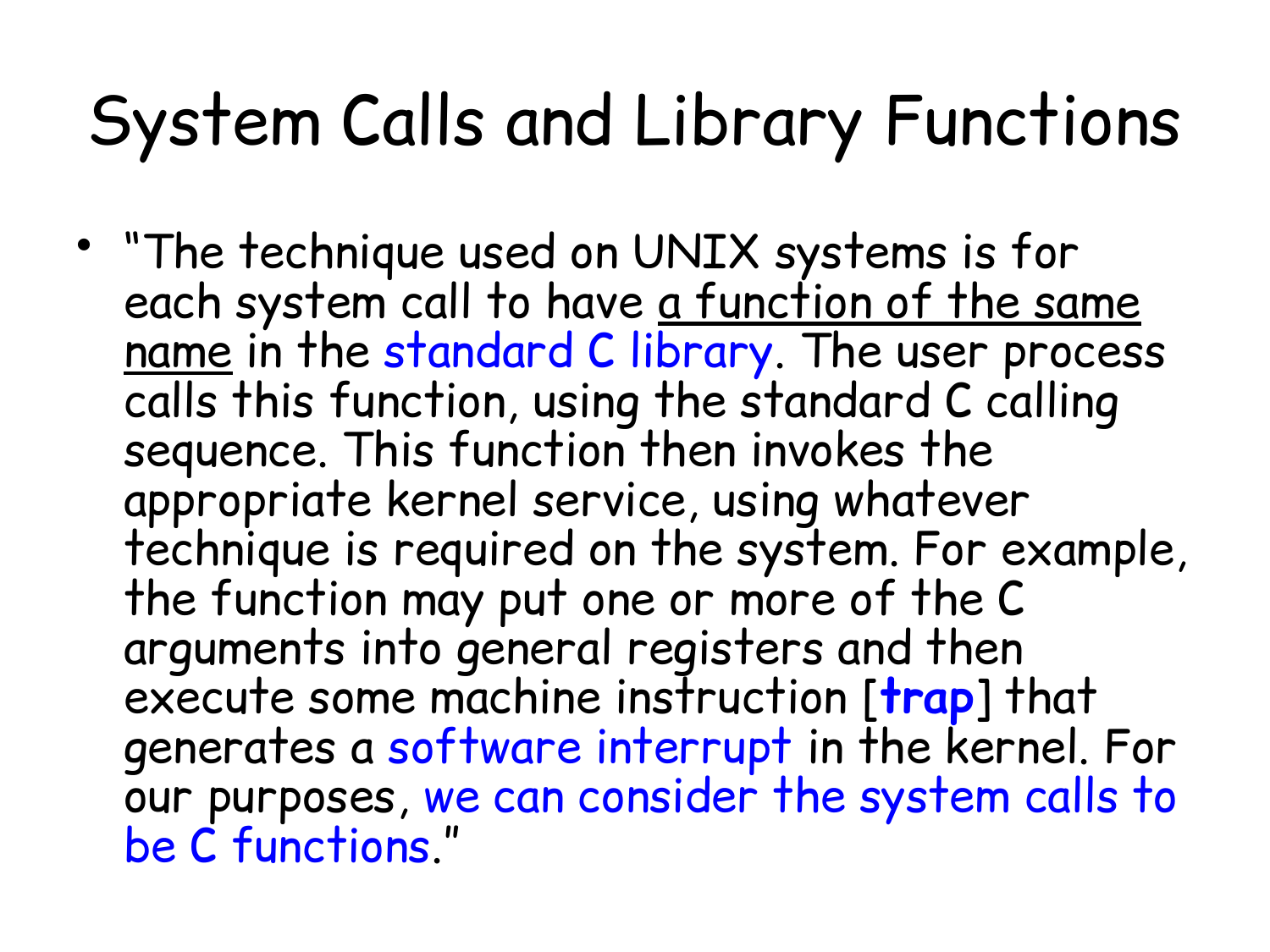

# System Calls and Library Functions
“The technique used on UNIX systems is for each system call to have a function of the same name in the standard C library. The user process calls this function, using the standard C calling sequence. This function then invokes the appropriate kernel service, using whatever technique is required on the system. For example, the function may put one or more of the C arguments into general registers and then execute some machine instruction [trap] that generates a software interrupt in the kernel. For our purposes, we can consider the system calls to be C functions.”